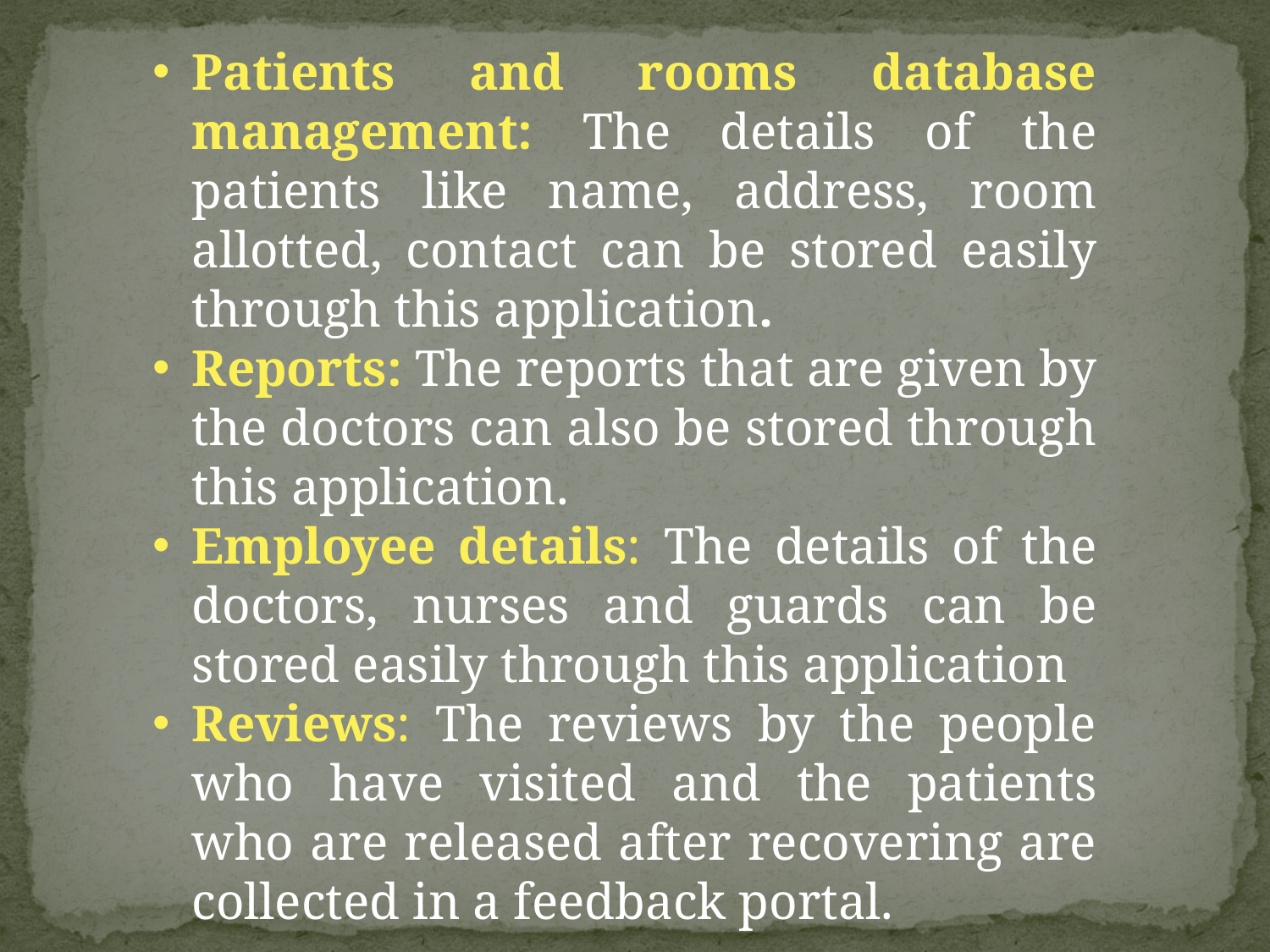

Patients and rooms database management: The details of the patients like name, address, room allotted, contact can be stored easily through this application.
Reports: The reports that are given by the doctors can also be stored through this application.
Employee details: The details of the doctors, nurses and guards can be stored easily through this application
Reviews: The reviews by the people who have visited and the patients who are released after recovering are collected in a feedback portal.